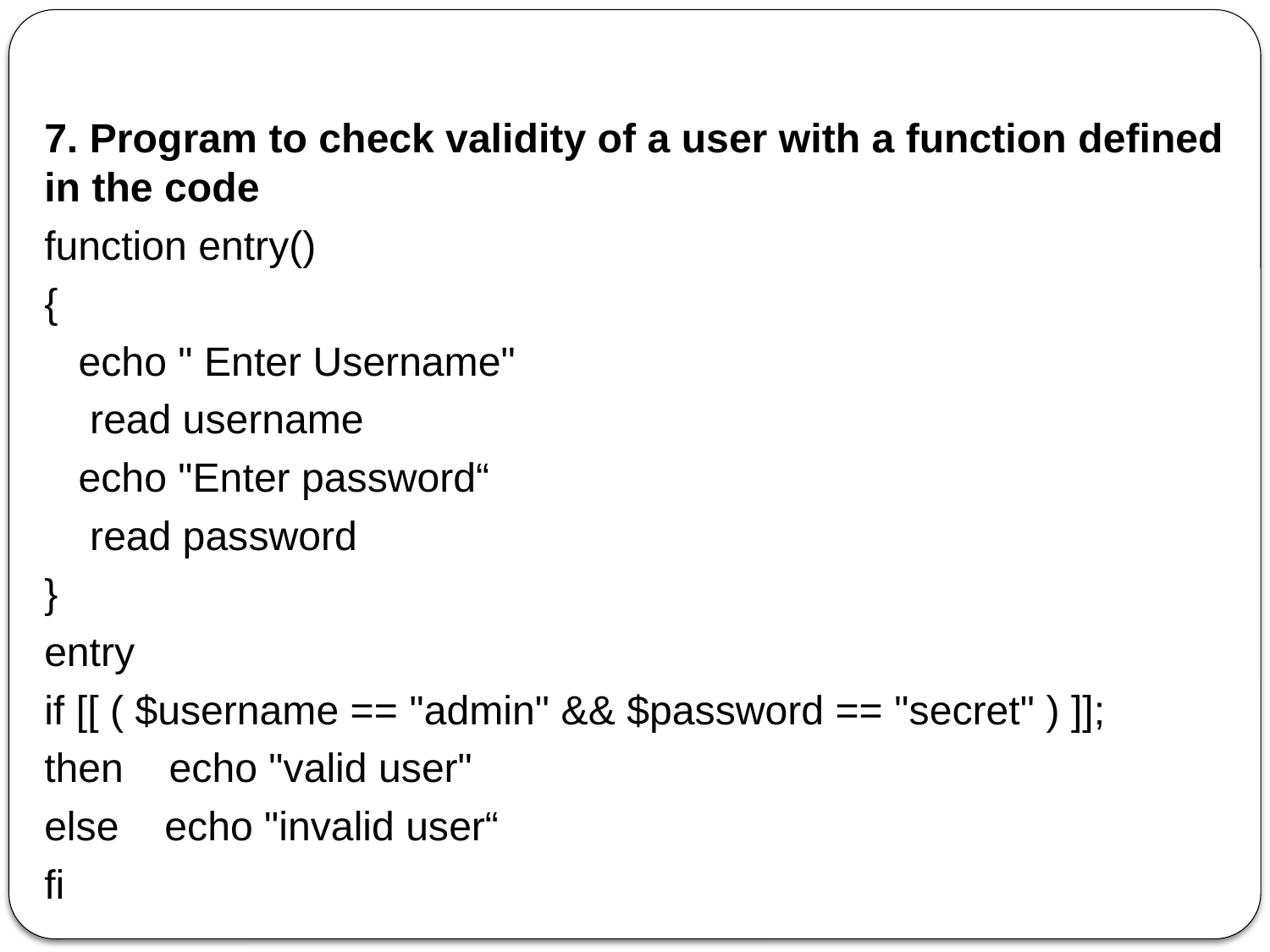

7. Program to check validity of a user with a function defined in the code
function entry()
{
   echo " Enter Username"
    read username
   echo "Enter password“
    read password
}
entry
if [[ ( $username == "admin" && $password == "secret" ) ]];
then    echo "valid user"
else    echo "invalid user“
fi